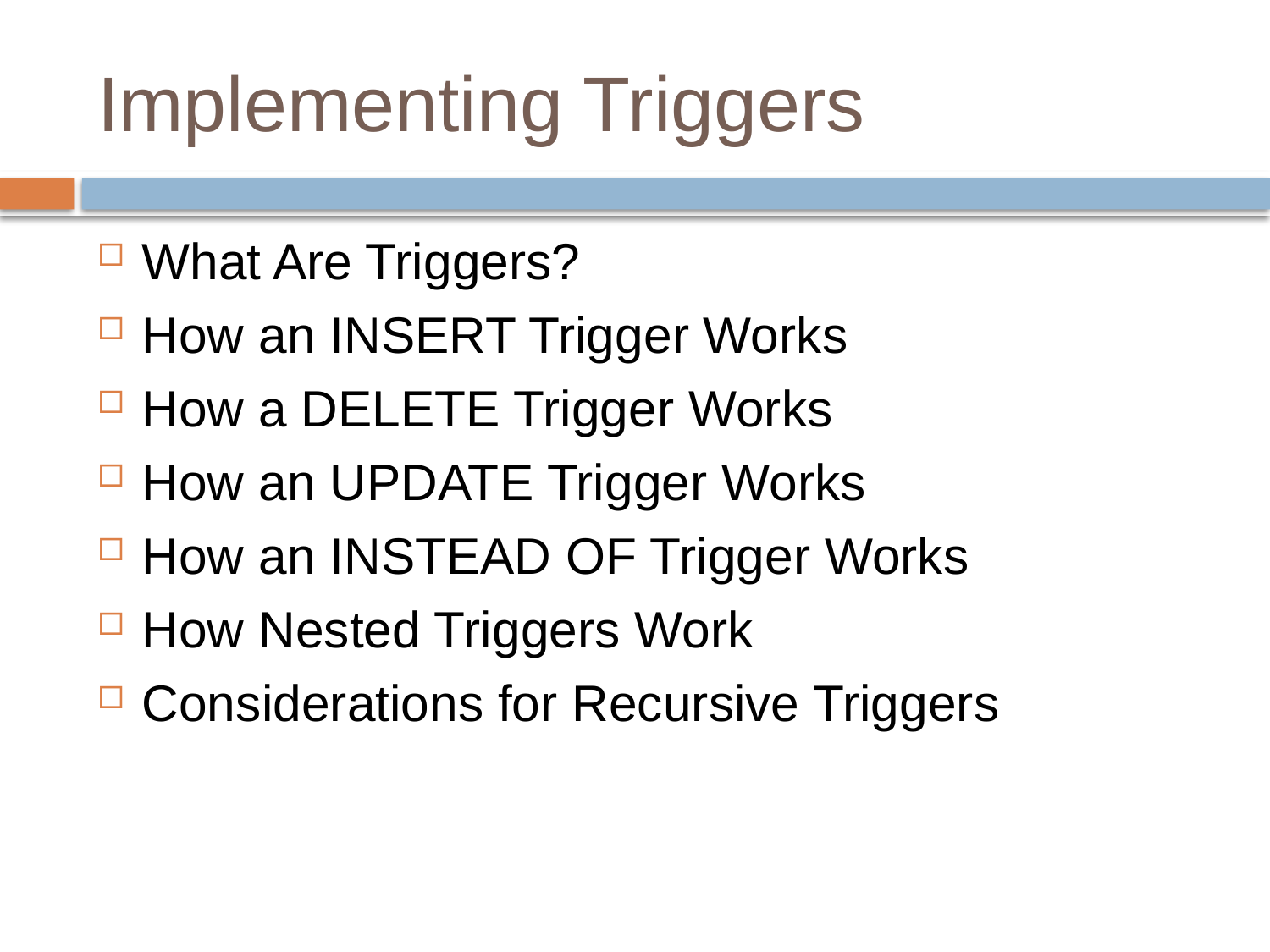

# Implementing Triggers
What Are Triggers?
How an INSERT Trigger Works
How a DELETE Trigger Works
How an UPDATE Trigger Works
How an INSTEAD OF Trigger Works
How Nested Triggers Work
Considerations for Recursive Triggers